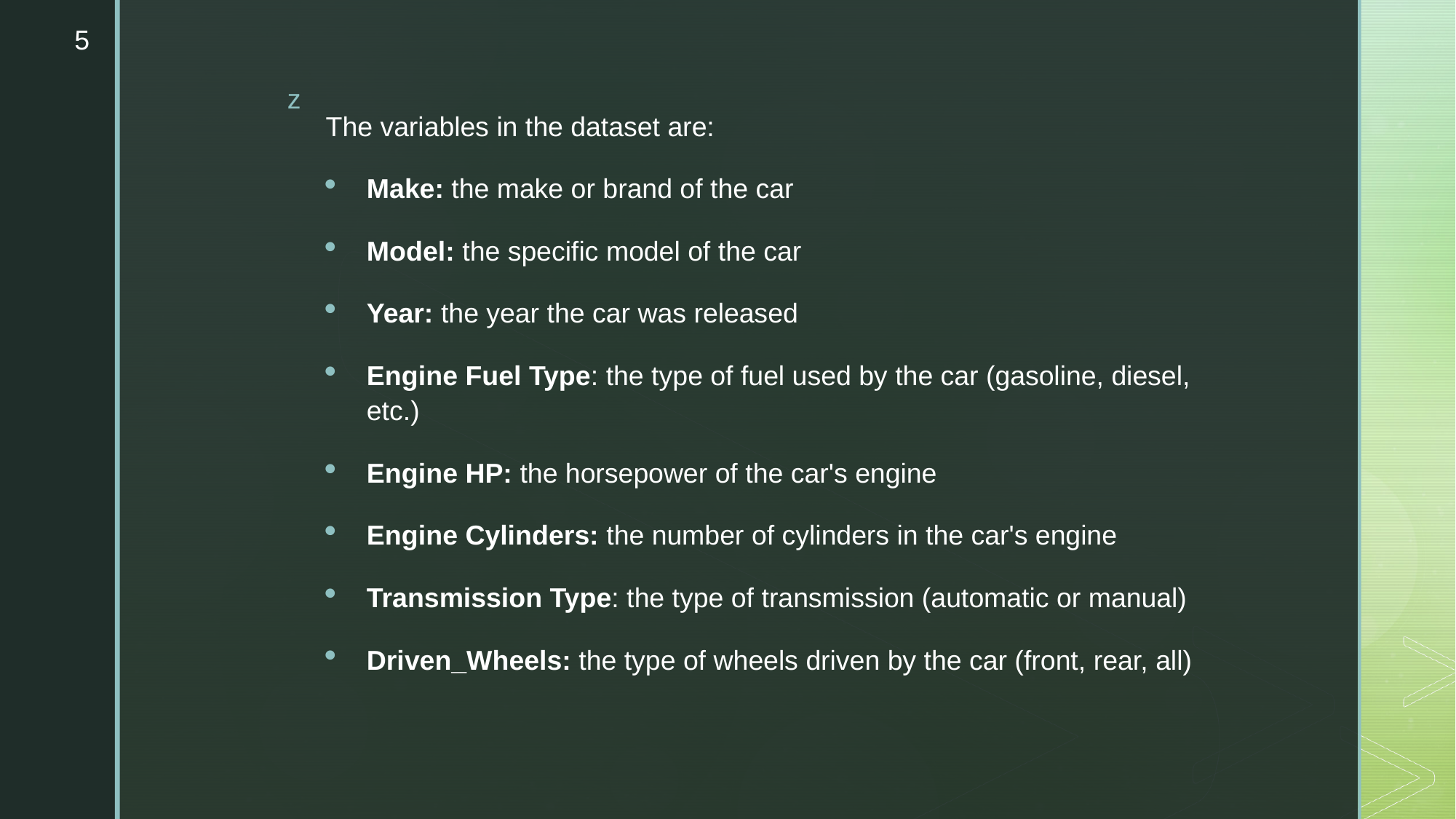

5
The variables in the dataset are:
Make: the make or brand of the car
Model: the specific model of the car
Year: the year the car was released
Engine Fuel Type: the type of fuel used by the car (gasoline, diesel, etc.)
Engine HP: the horsepower of the car's engine
Engine Cylinders: the number of cylinders in the car's engine
Transmission Type: the type of transmission (automatic or manual)
Driven_Wheels: the type of wheels driven by the car (front, rear, all)